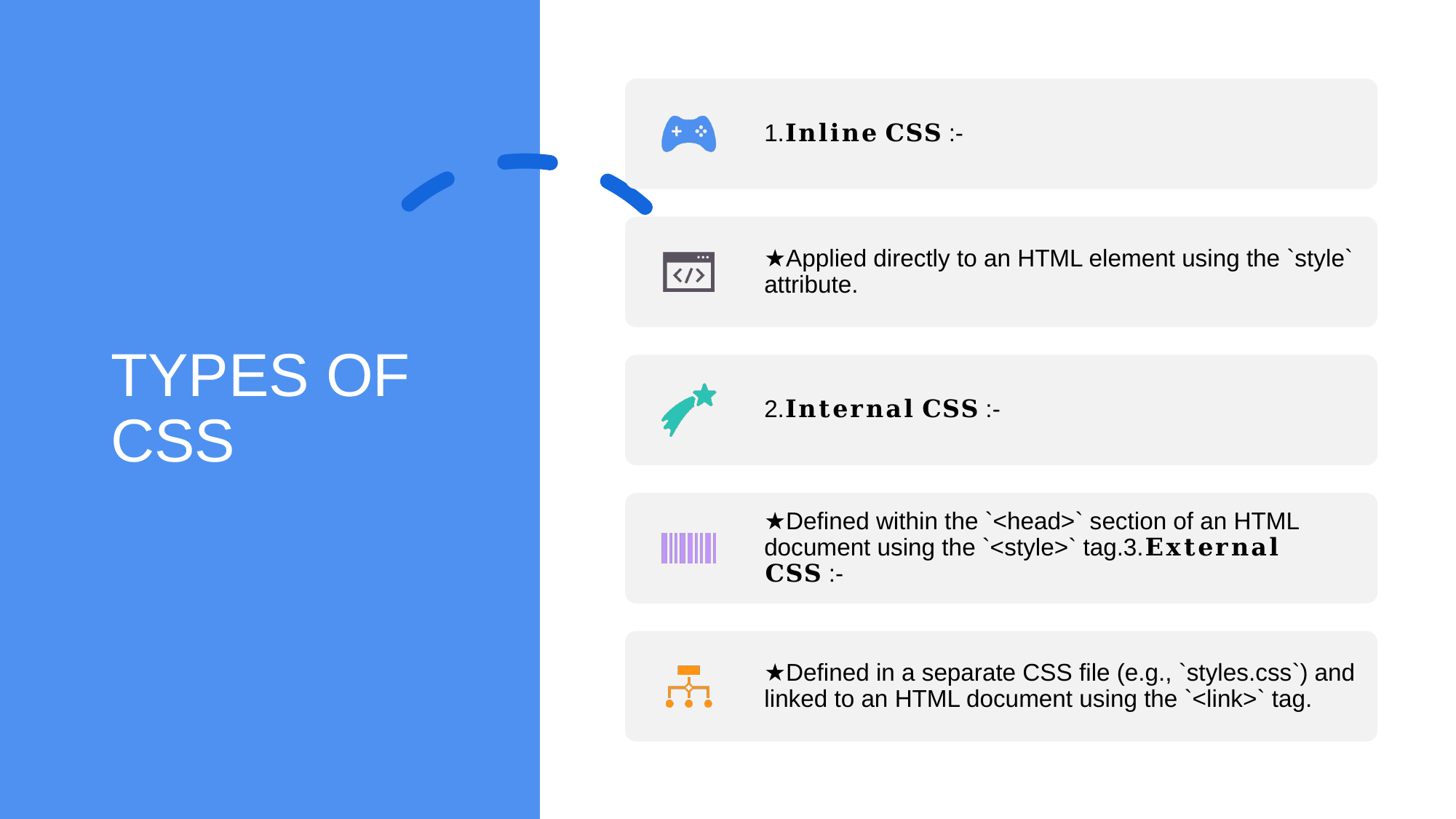

# TYPES OF CSS
1.𝐈𝐧𝐥𝐢𝐧𝐞 𝐂𝐒𝐒 :-
★Applied directly to an HTML element using the `style` attribute.
2.𝐈𝐧𝐭𝐞𝐫𝐧𝐚𝐥 𝐂𝐒𝐒 :-
★Defined within the `<head>` section of an HTML document using the `<style>` tag.3.𝐄𝐱𝐭𝐞𝐫𝐧𝐚𝐥 𝐂𝐒𝐒 :-
★Defined in a separate CSS file (e.g., `styles.css`) and linked to an HTML document using the `<link>` tag.